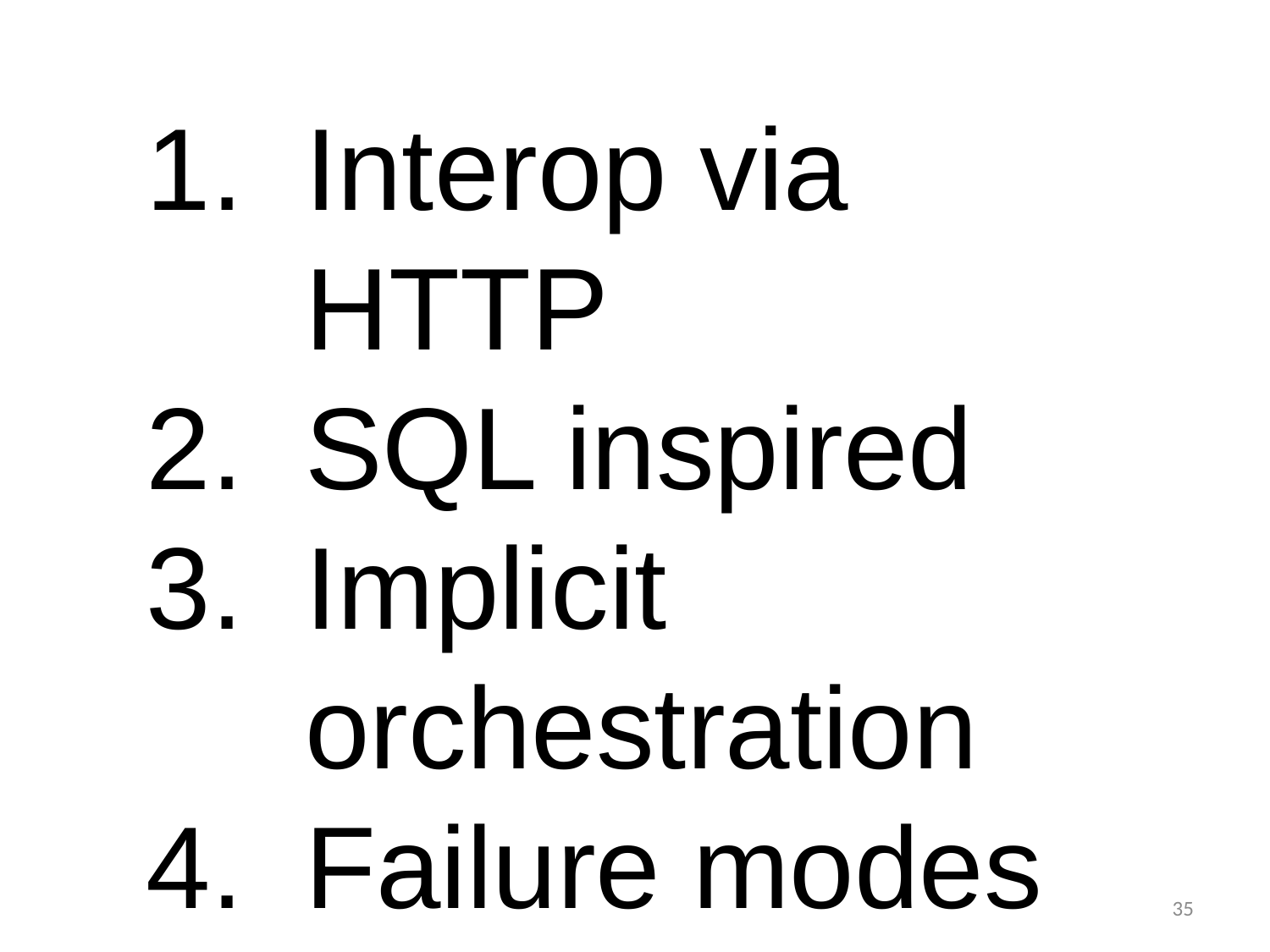

Interop via HTTP
SQL inspired
Implicit orchestration
Failure modes
Consumer oriented
35